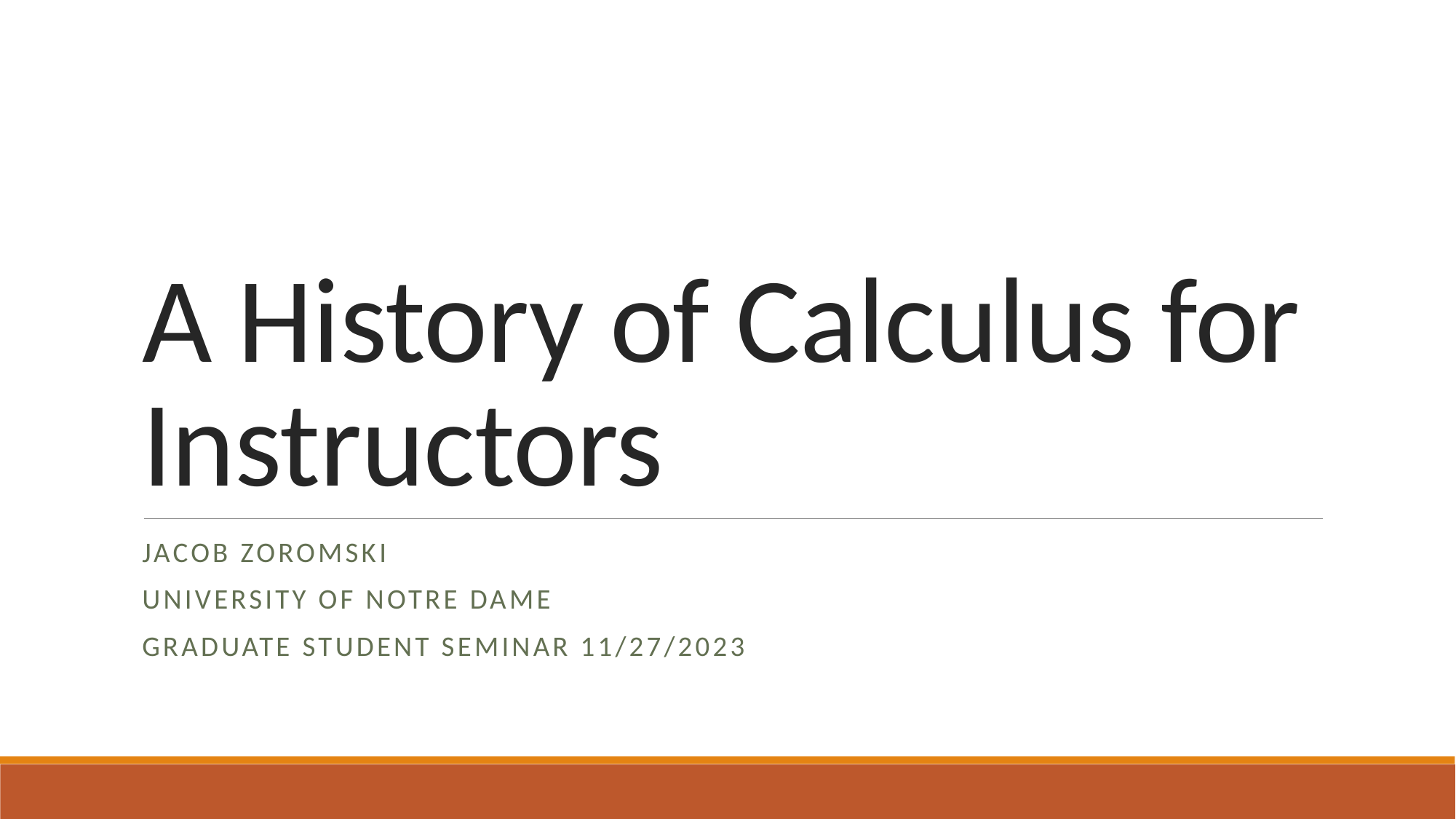

# A History of Calculus for Instructors
Jacob Zoromski
University of Notre Dame
Graduate Student seminar 11/27/2023